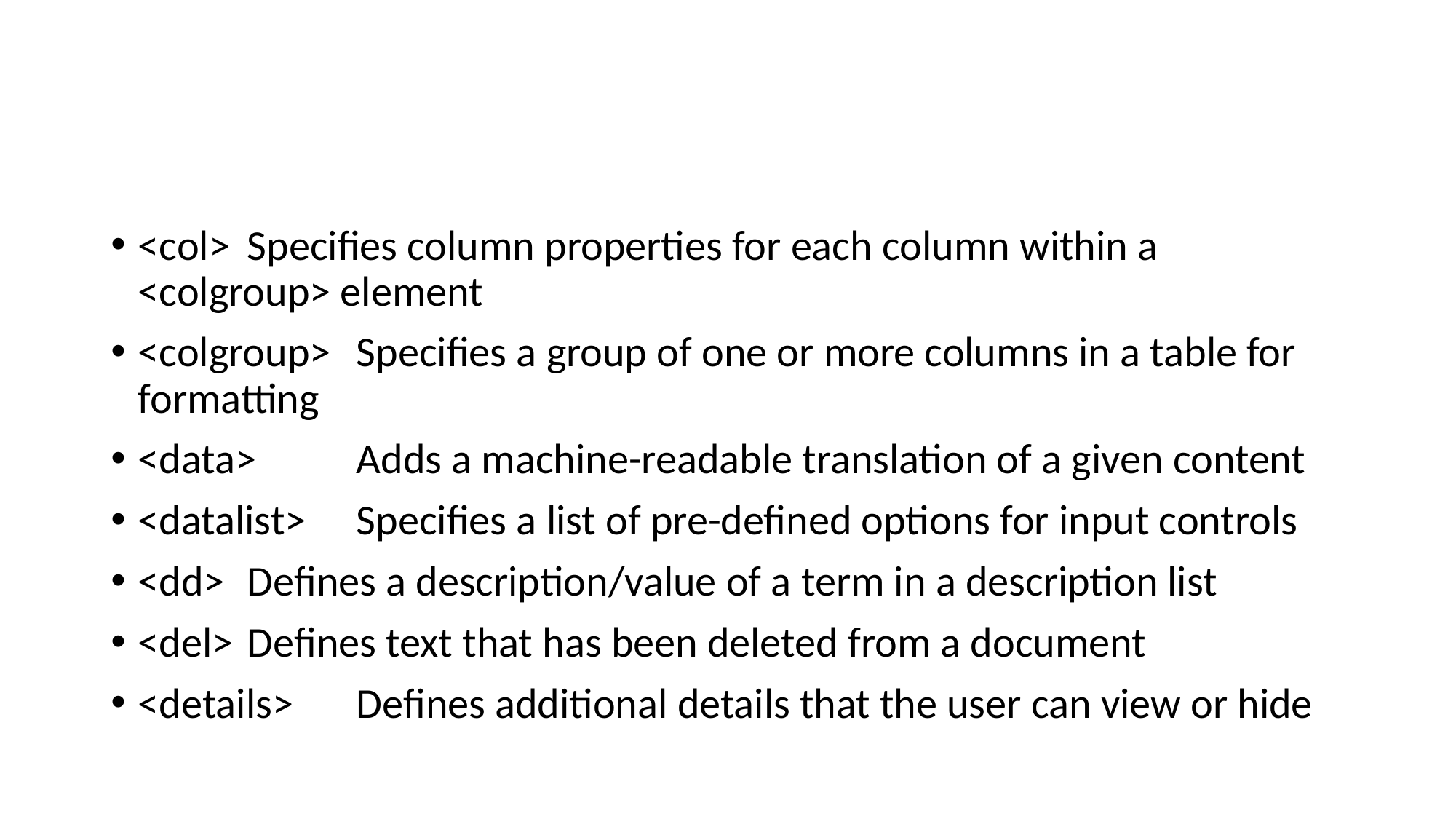

#
<col> 	Specifies column properties for each column within a <colgroup> element
<colgroup> 	Specifies a group of one or more columns in a table for formatting
<data> 	Adds a machine-readable translation of a given content
<datalist> 	Specifies a list of pre-defined options for input controls
<dd> 	Defines a description/value of a term in a description list
<del> 	Defines text that has been deleted from a document
<details> 	Defines additional details that the user can view or hide